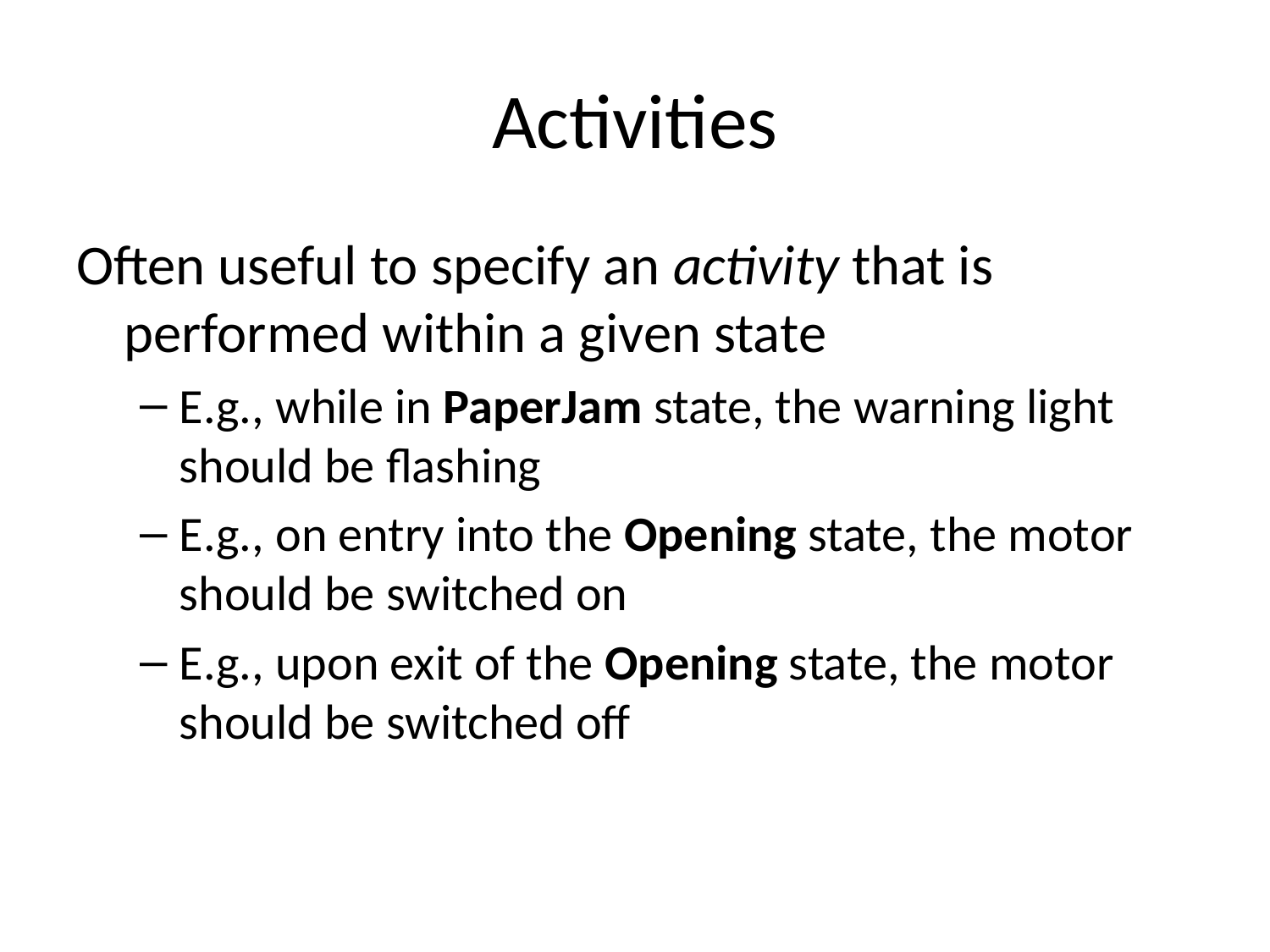

# Activities
Often useful to specify an activity that is performed within a given state
E.g., while in PaperJam state, the warning light should be flashing
E.g., on entry into the Opening state, the motor should be switched on
E.g., upon exit of the Opening state, the motor should be switched off